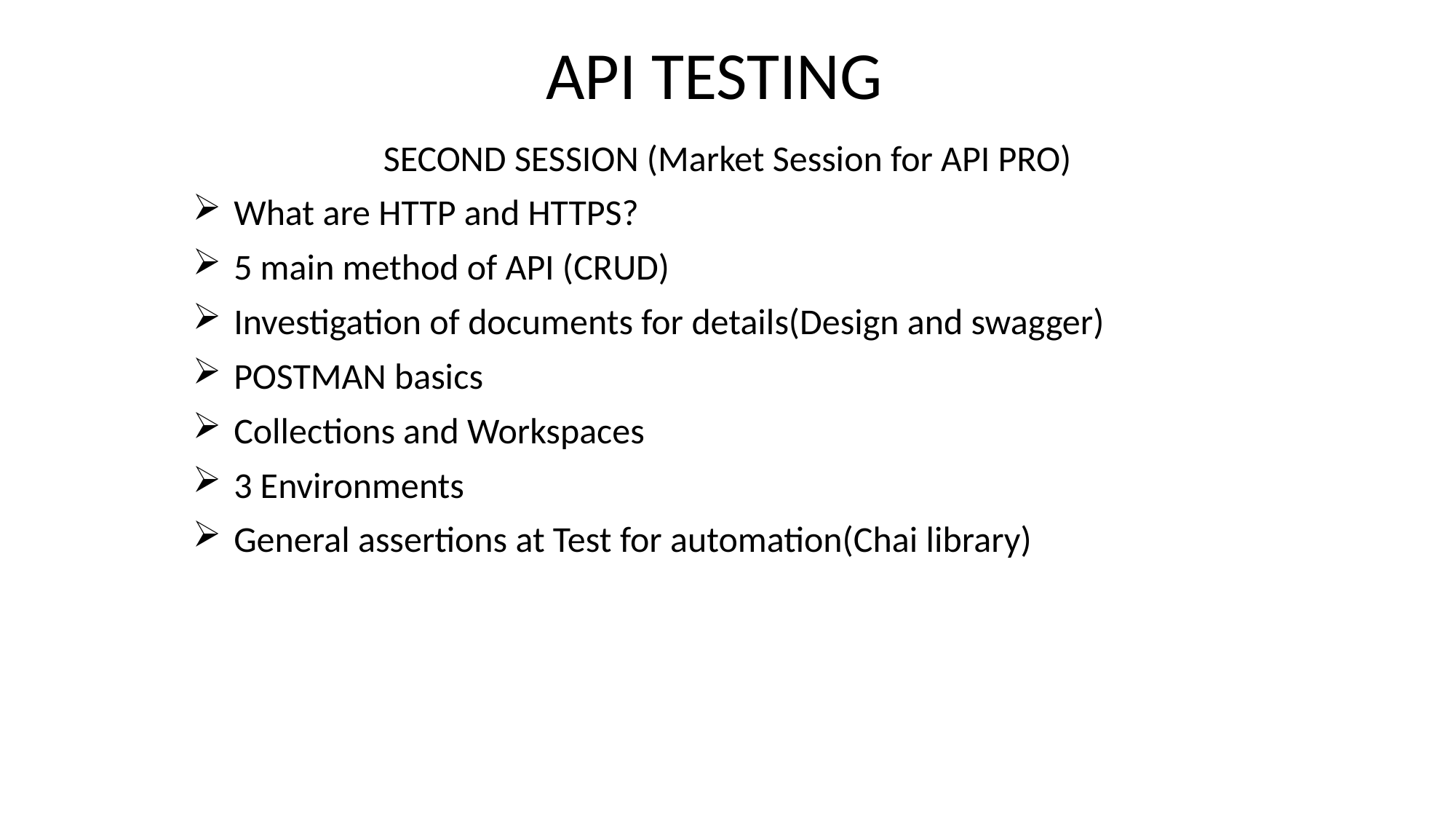

# API TESTING
SECOND SESSION (Market Session for API PRO)
What are HTTP and HTTPS?
5 main method of API (CRUD)
Investigation of documents for details(Design and swagger)
POSTMAN basics
Collections and Workspaces
3 Environments
General assertions at Test for automation(Chai library)